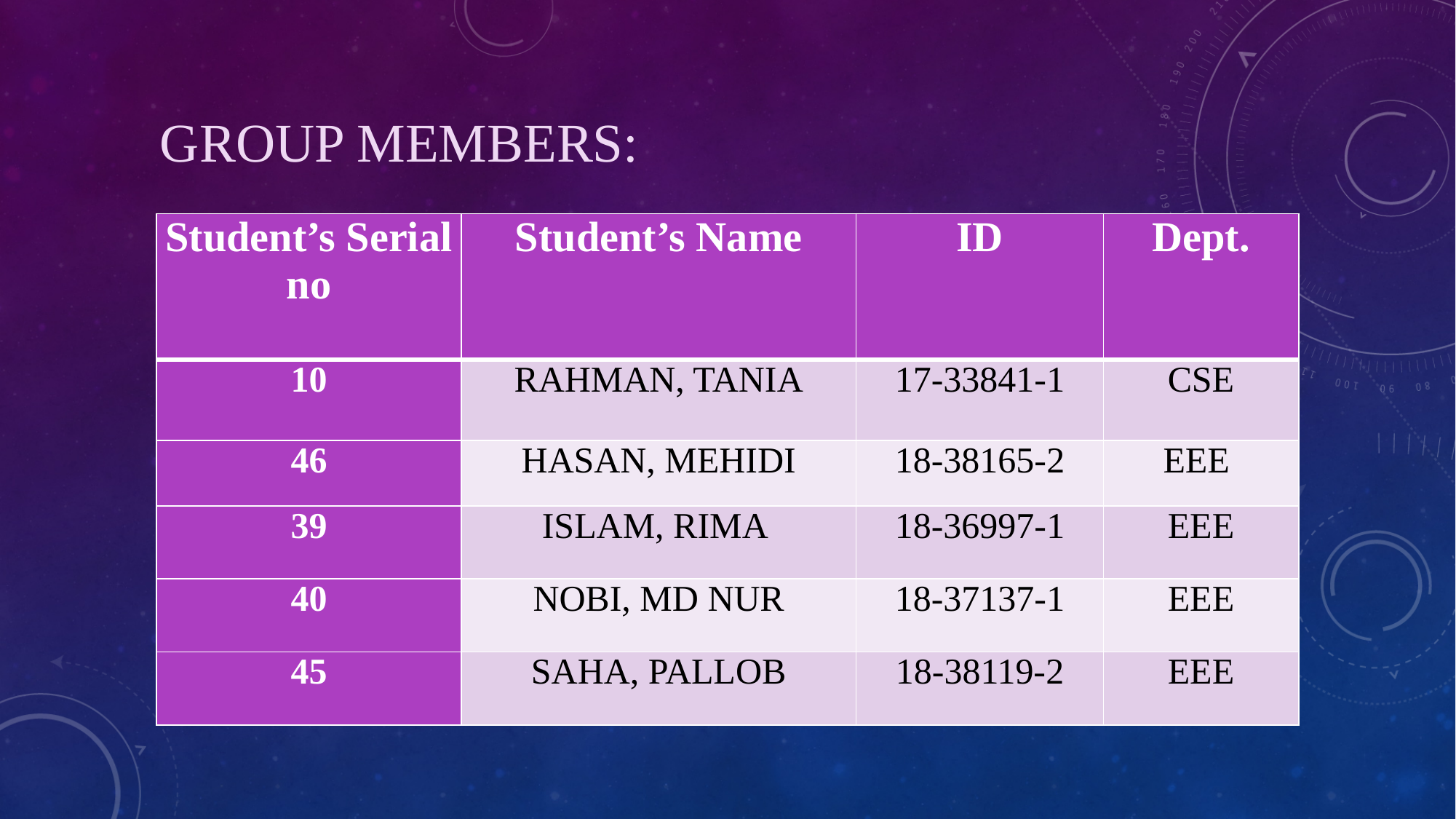

# Group members:
| Student’s Serial no | Student’s Name | ID | Dept. |
| --- | --- | --- | --- |
| 10 | RAHMAN, TANIA | 17-33841-1 | CSE |
| 46 | HASAN, MEHIDI | 18-38165-2 | EEE |
| 39 | ISLAM, RIMA | 18-36997-1 | EEE |
| 40 | NOBI, MD NUR | 18-37137-1 | EEE |
| 45 | SAHA, PALLOB | 18-38119-2 | EEE |